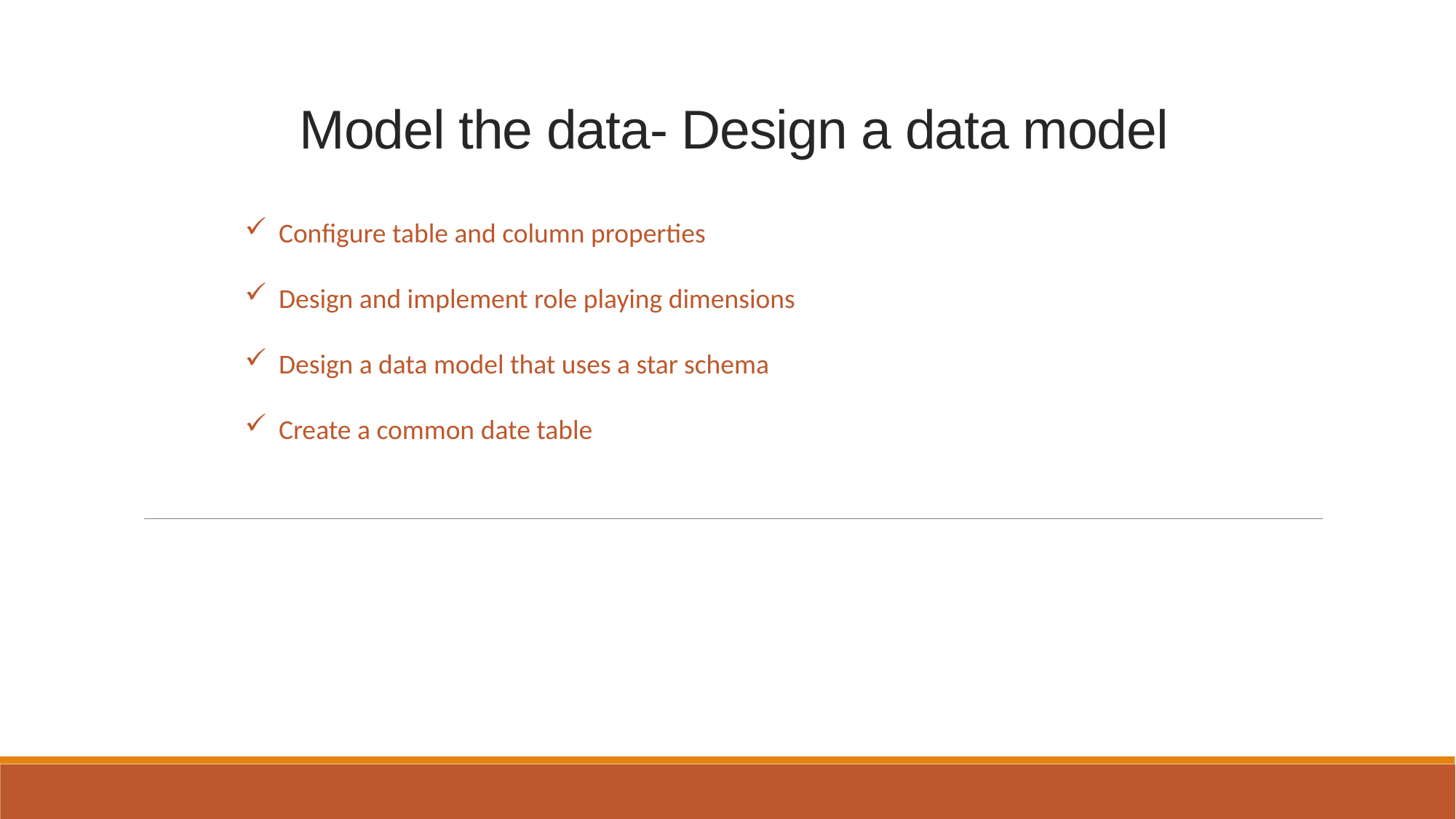

# Model the data- Design a data model
Configure table and column properties
Design and implement role playing dimensions
Design a data model that uses a star schema
Create a common date table